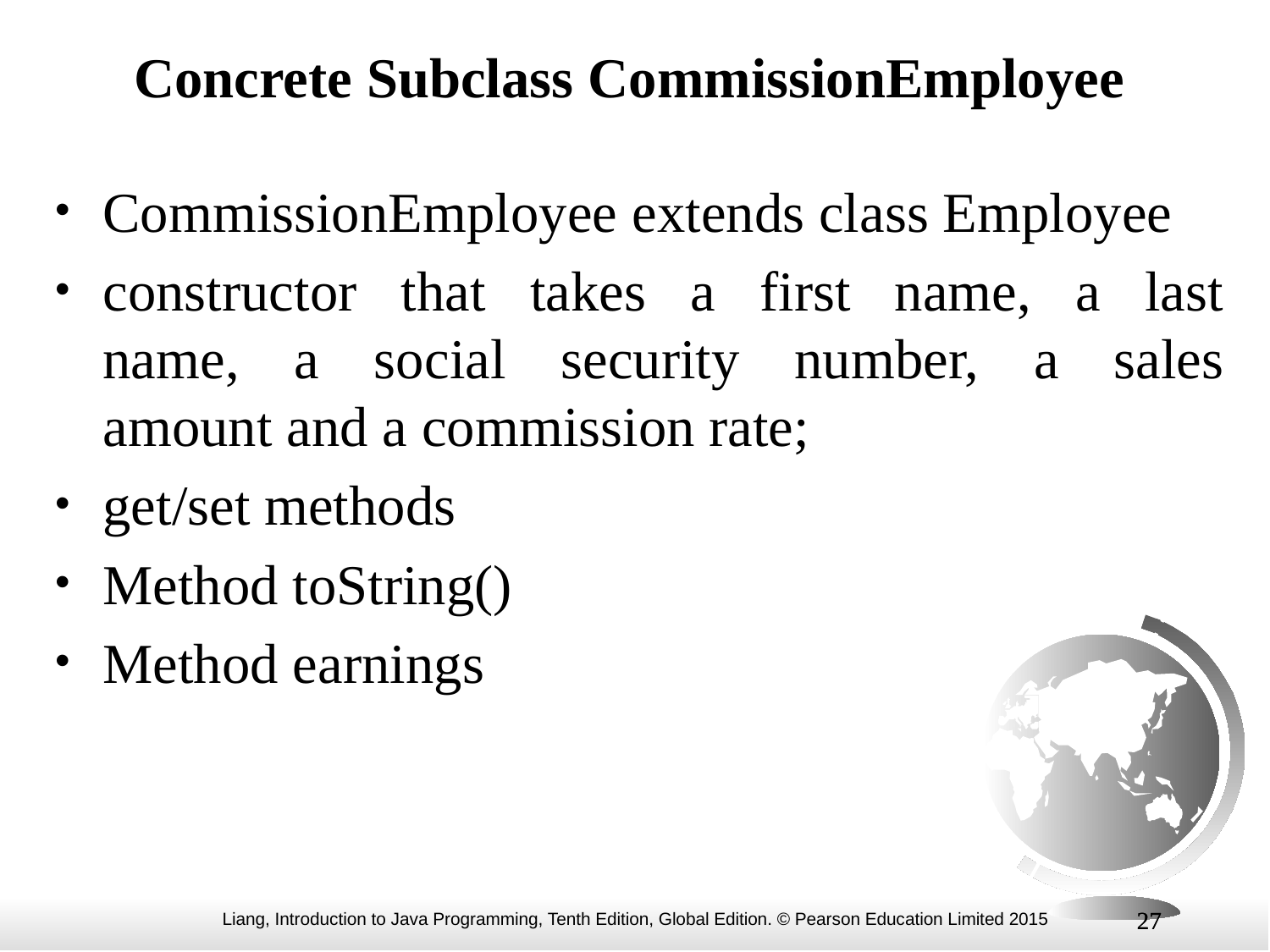

Concrete Subclass CommissionEmployee
CommissionEmployee extends class Employee
constructor that takes a first name, a last
name, a social security number, a sales
amount and a commission rate;
get/set methods
Method toString()
Method earnings

27
27